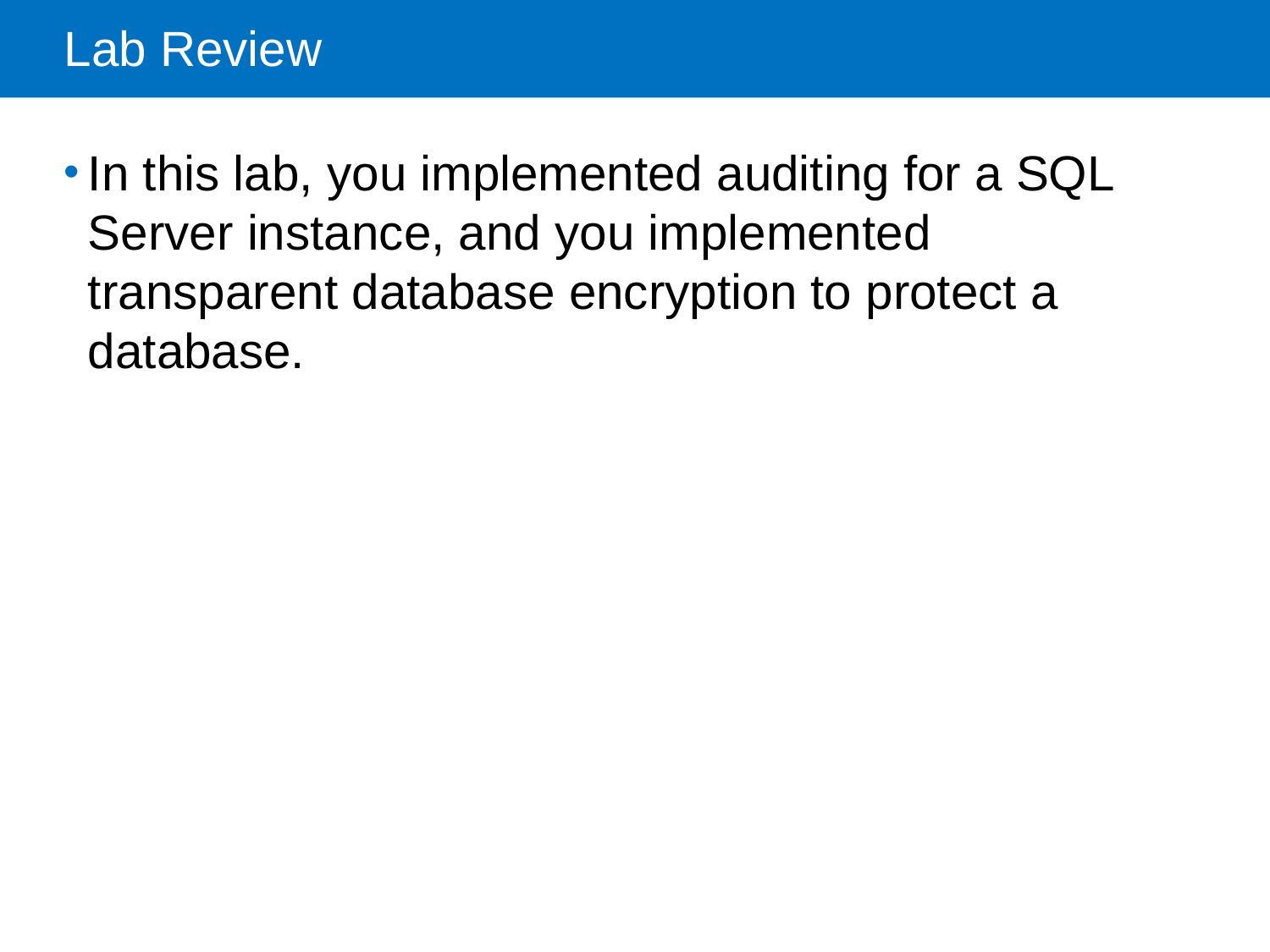

# Lab Review
In this lab, you implemented auditing for a SQL Server instance, and you implemented transparent database encryption to protect a database.